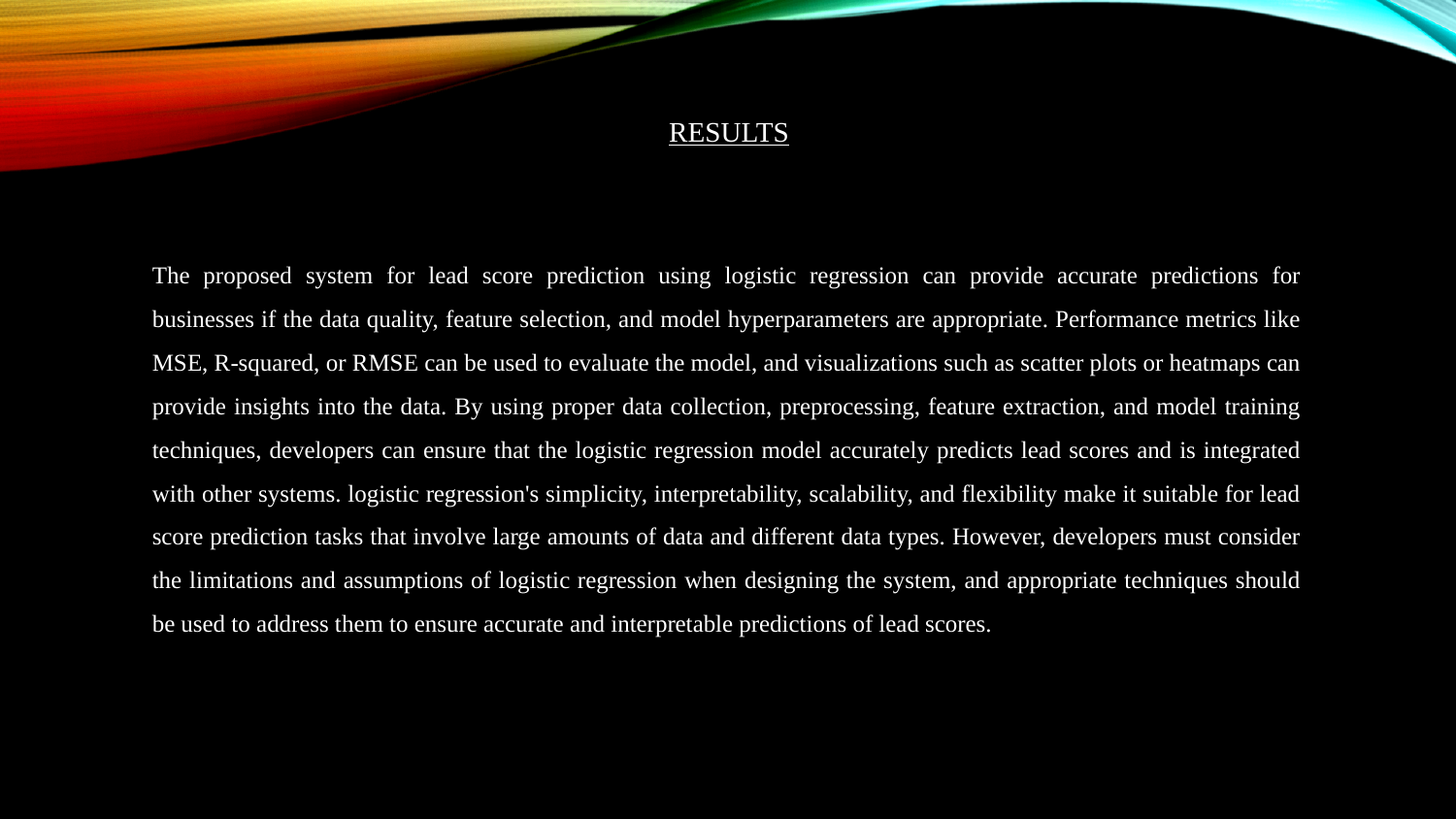

# RESULTS
The proposed system for lead score prediction using logistic regression can provide accurate predictions for businesses if the data quality, feature selection, and model hyperparameters are appropriate. Performance metrics like MSE, R-squared, or RMSE can be used to evaluate the model, and visualizations such as scatter plots or heatmaps can provide insights into the data. By using proper data collection, preprocessing, feature extraction, and model training techniques, developers can ensure that the logistic regression model accurately predicts lead scores and is integrated with other systems. logistic regression's simplicity, interpretability, scalability, and flexibility make it suitable for lead score prediction tasks that involve large amounts of data and different data types. However, developers must consider the limitations and assumptions of logistic regression when designing the system, and appropriate techniques should be used to address them to ensure accurate and interpretable predictions of lead scores.